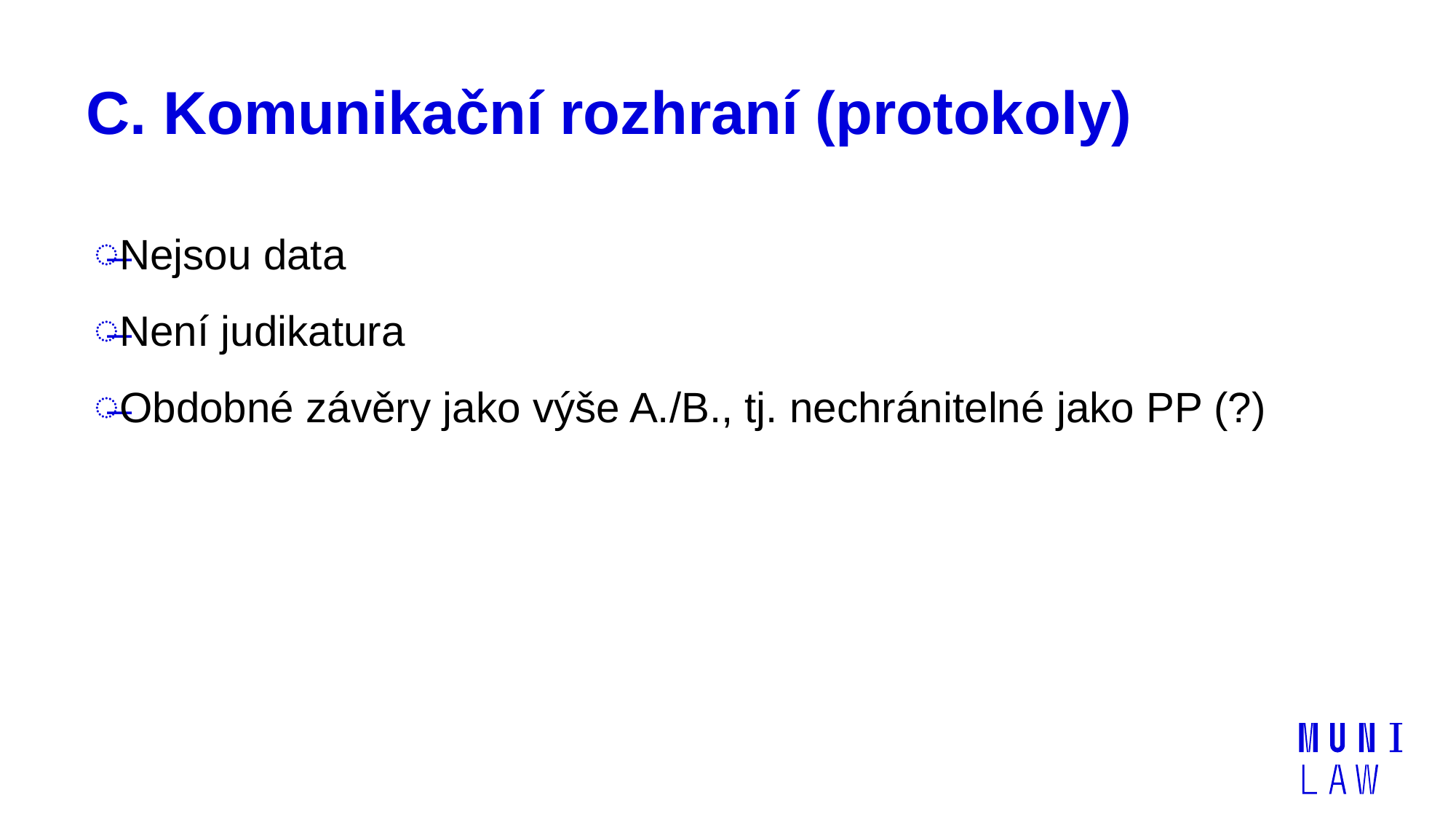

# C. Komunikační rozhraní (protokoly)
Nejsou data
Není judikatura
Obdobné závěry jako výše A./B., tj. nechránitelné jako PP (?)